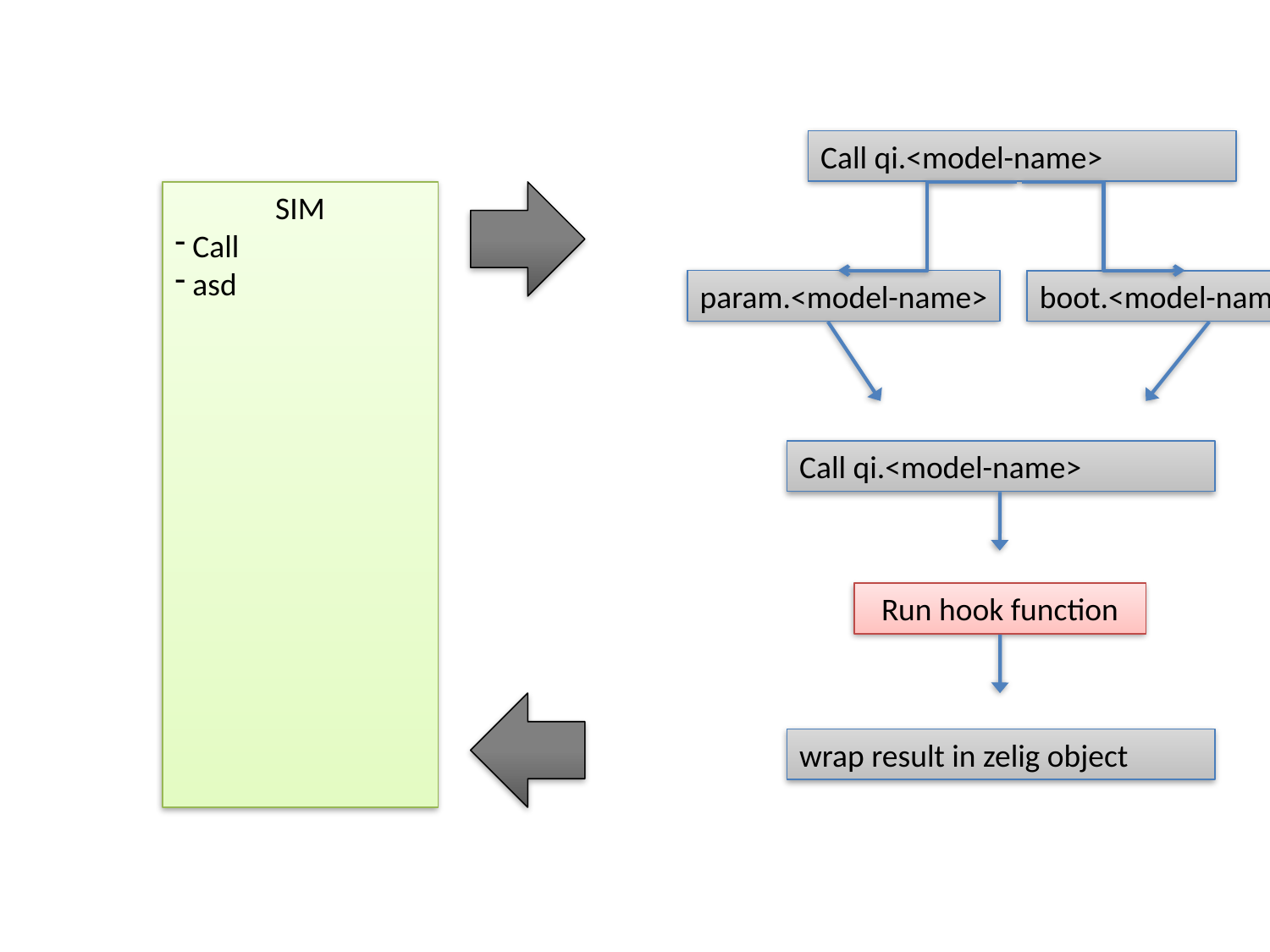

Call qi.<model-name>
SIM
 Call
 asd

param.<model-name>
boot.<model-name>
Call qi.<model-name>
Run hook function

wrap result in zelig object